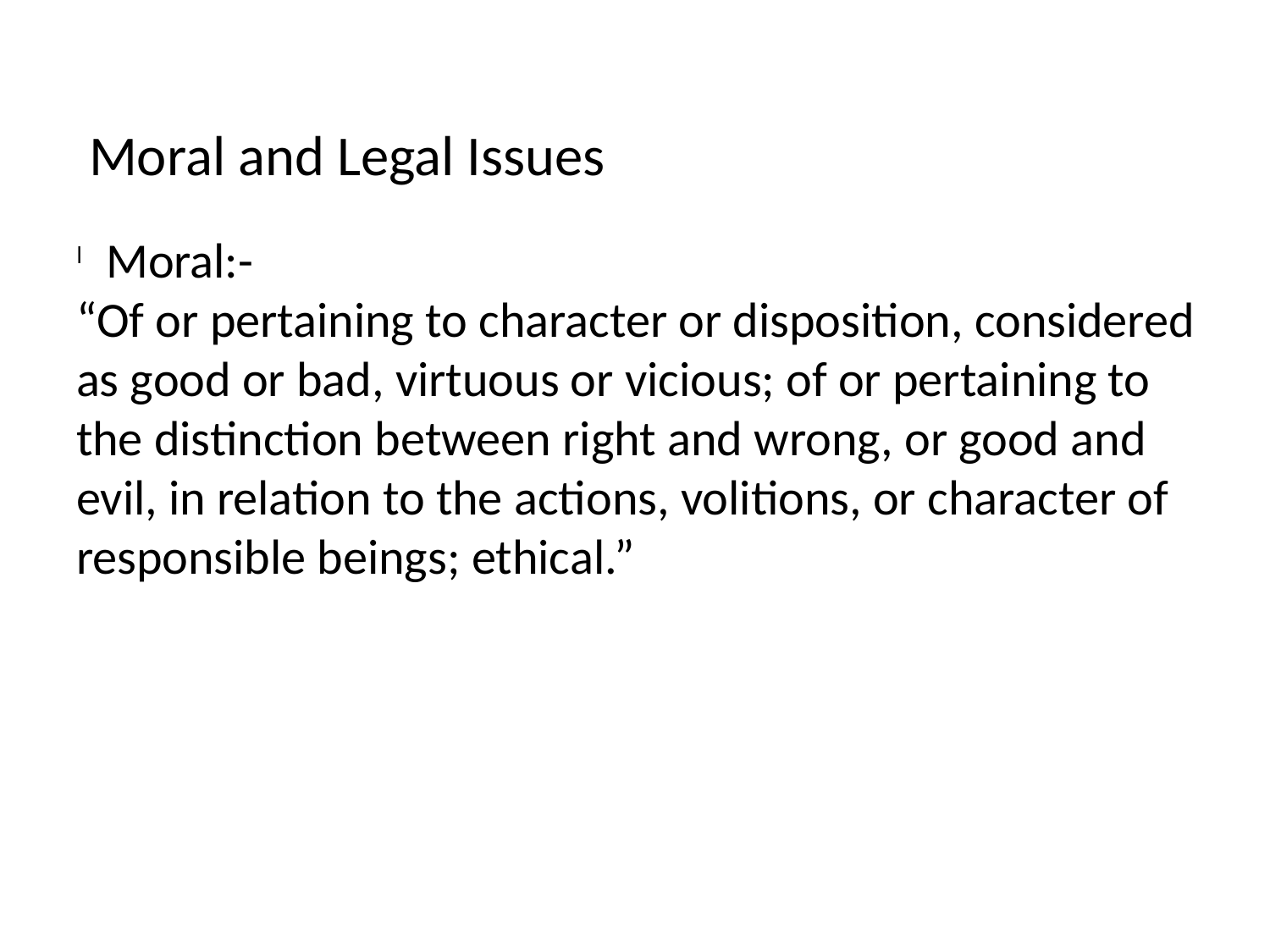

Moral and Legal Issues
Moral:-
“Of or pertaining to character or disposition, considered as good or bad, virtuous or vicious; of or pertaining to the distinction between right and wrong, or good and evil, in relation to the actions, volitions, or character of responsible beings; ethical.”